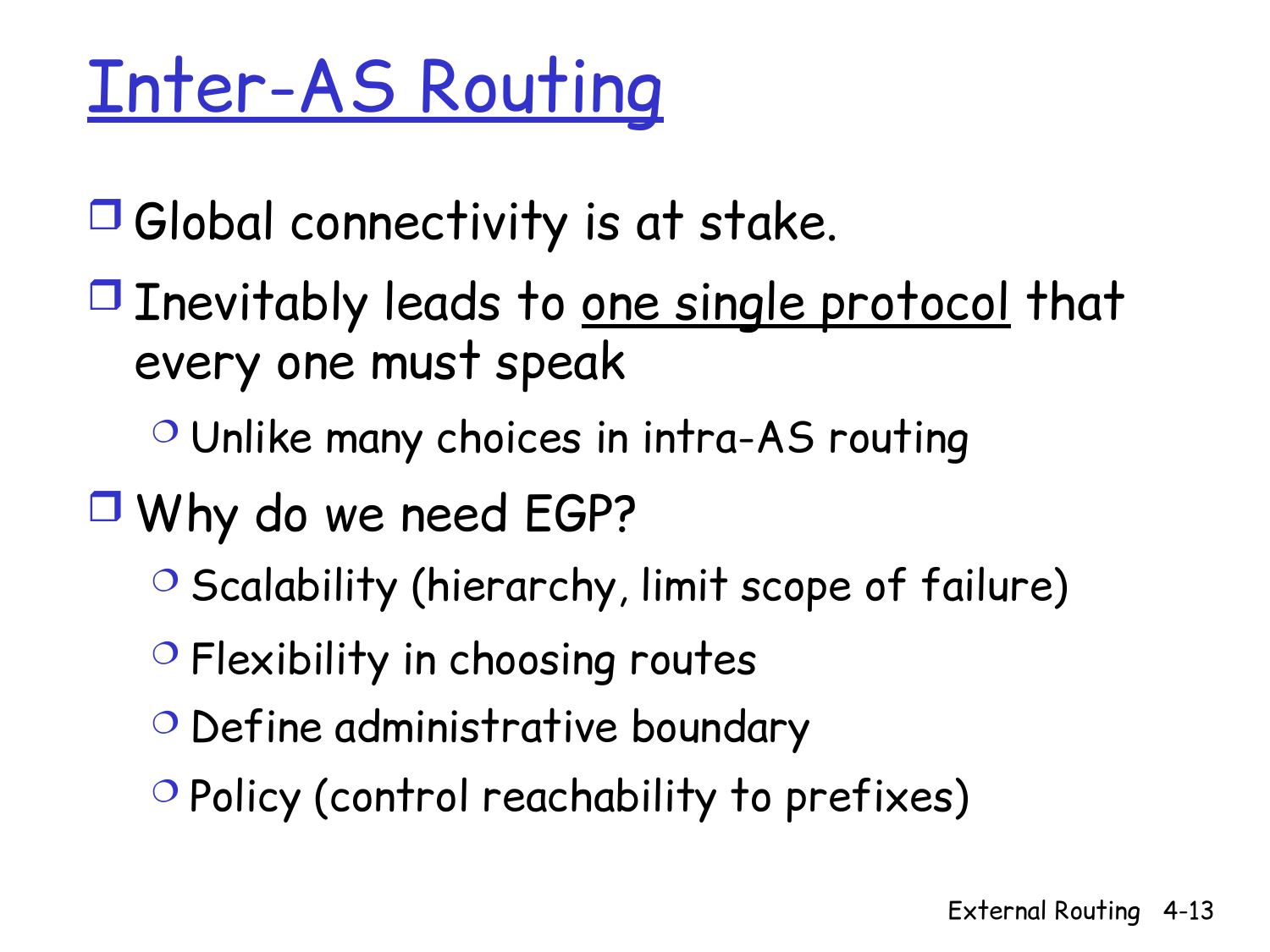

# Inter-AS Routing
Global connectivity is at stake.
Inevitably leads to one single protocol that every one must speak
Unlike many choices in intra-AS routing
Why do we need EGP?
Scalability (hierarchy, limit scope of failure)
Flexibility in choosing routes
Define administrative boundary
Policy (control reachability to prefixes)

External Routing
4-13